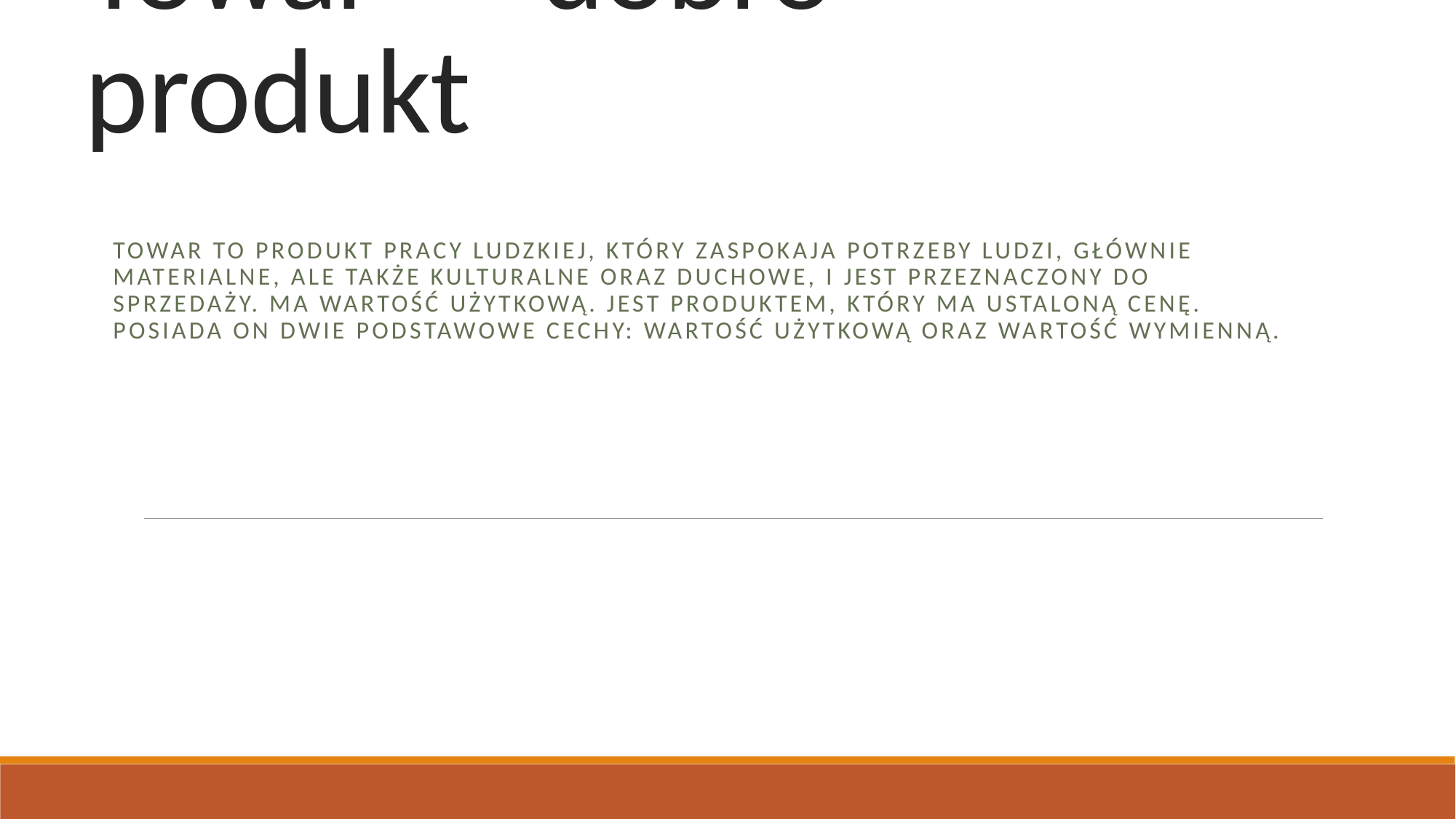

# Towar ― dobro ― produkt
Towar to produkt pracy ludzkiej, który zaspokaja potrzeby ludzi, głównie materialne, ale także kulturalne oraz duchowe, i jest przeznaczony do sprzedaży. Ma wartość użytkową. Jest produktem, który ma ustaloną cenę. Posiada on dwie podstawowe cechy: wartość użytkową oraz wartość wymienną.